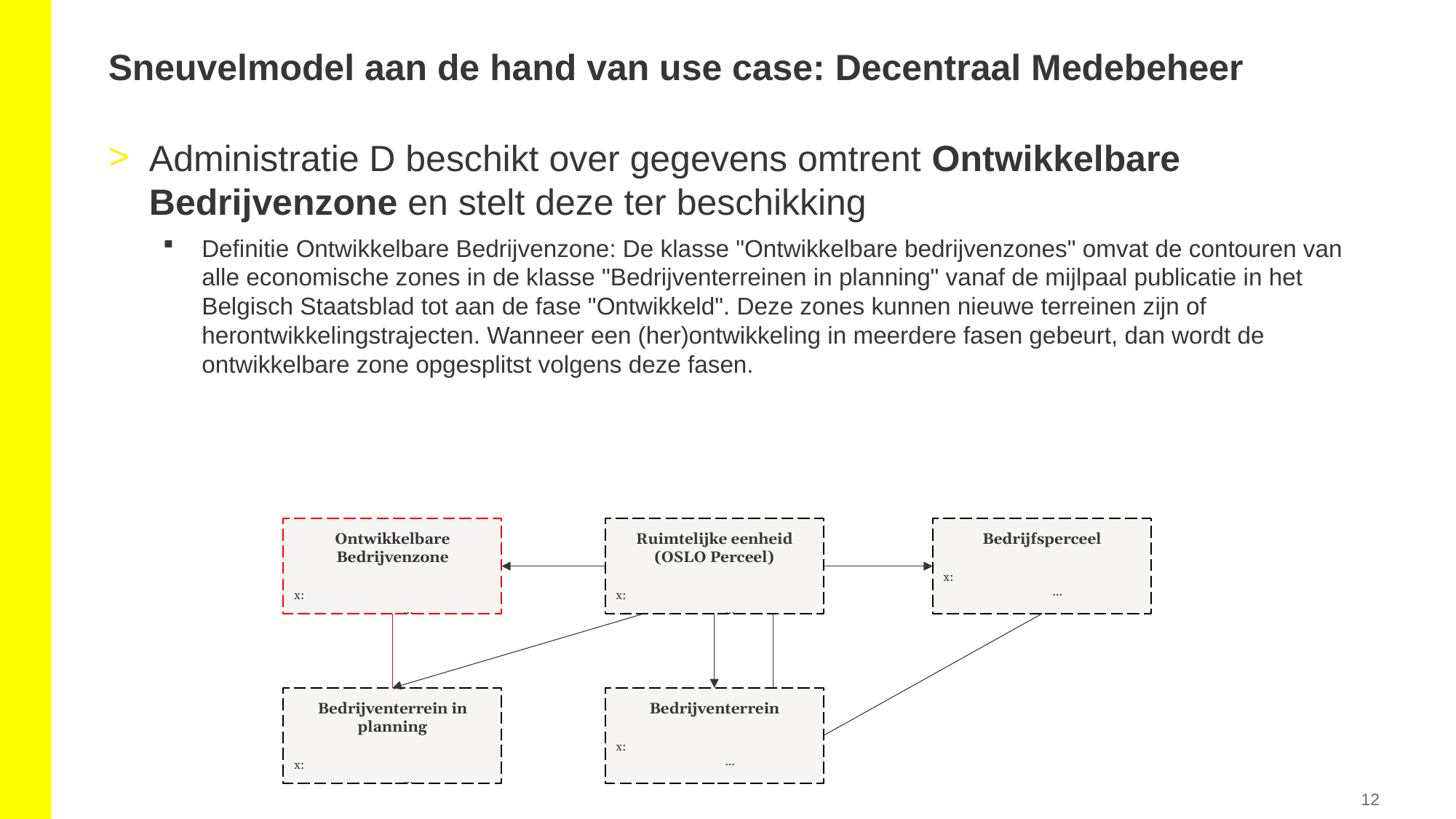

# Sneuvelmodel aan de hand van use case: Decentraal Medebeheer
Administratie D beschikt over gegevens omtrent Ontwikkelbare Bedrijvenzone en stelt deze ter beschikking
Definitie Ontwikkelbare Bedrijvenzone: De klasse "Ontwikkelbare bedrijvenzones" omvat de contouren van alle economische zones in de klasse "Bedrijventerreinen in planning" vanaf de mijlpaal publicatie in het Belgisch Staatsblad tot aan de fase "Ontwikkeld". Deze zones kunnen nieuwe terreinen zijn of herontwikkelingstrajecten. Wanneer een (her)ontwikkeling in meerdere fasen gebeurt, dan wordt de ontwikkelbare zone opgesplitst volgens deze fasen.

Ontwikkelbare Bedrijvenzone

x:		...
Ruimtelijke eenheid
(OSLO Perceel)

x:		...
Bedrijfsperceel

x:		...
Bedrijventerrein in planning

x:		...
Bedrijventerrein

x:		...
12